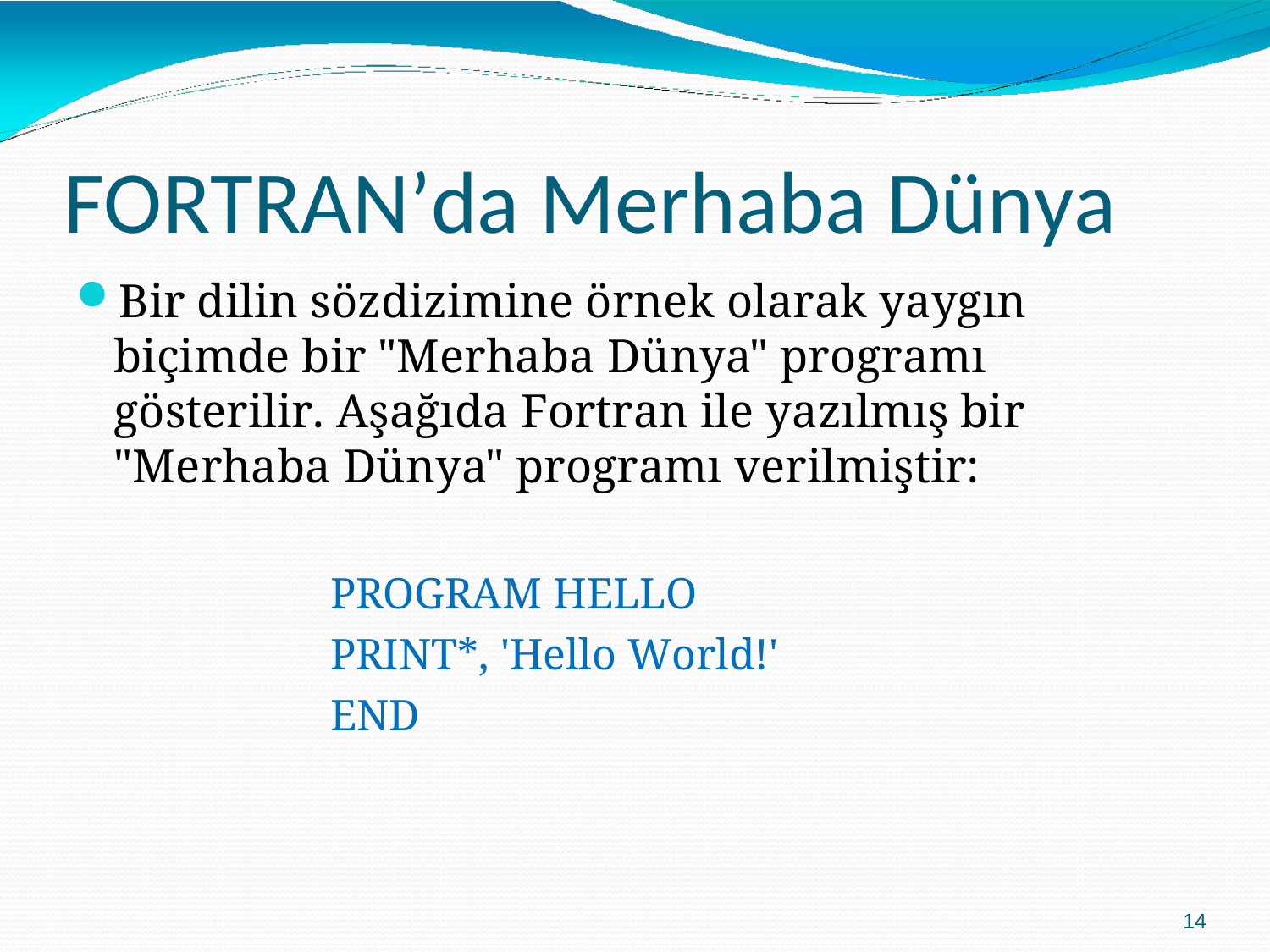

# FORTRAN’da Merhaba Dünya
Bir dilin sözdizimine örnek olarak yaygın biçimde bir "Merhaba Dünya" programı gösterilir. Aşağıda Fortran ile yazılmış bir "Merhaba Dünya" programı verilmiştir:

PROGRAM HELLO
PRINT*, 'Hello World!'
END
14